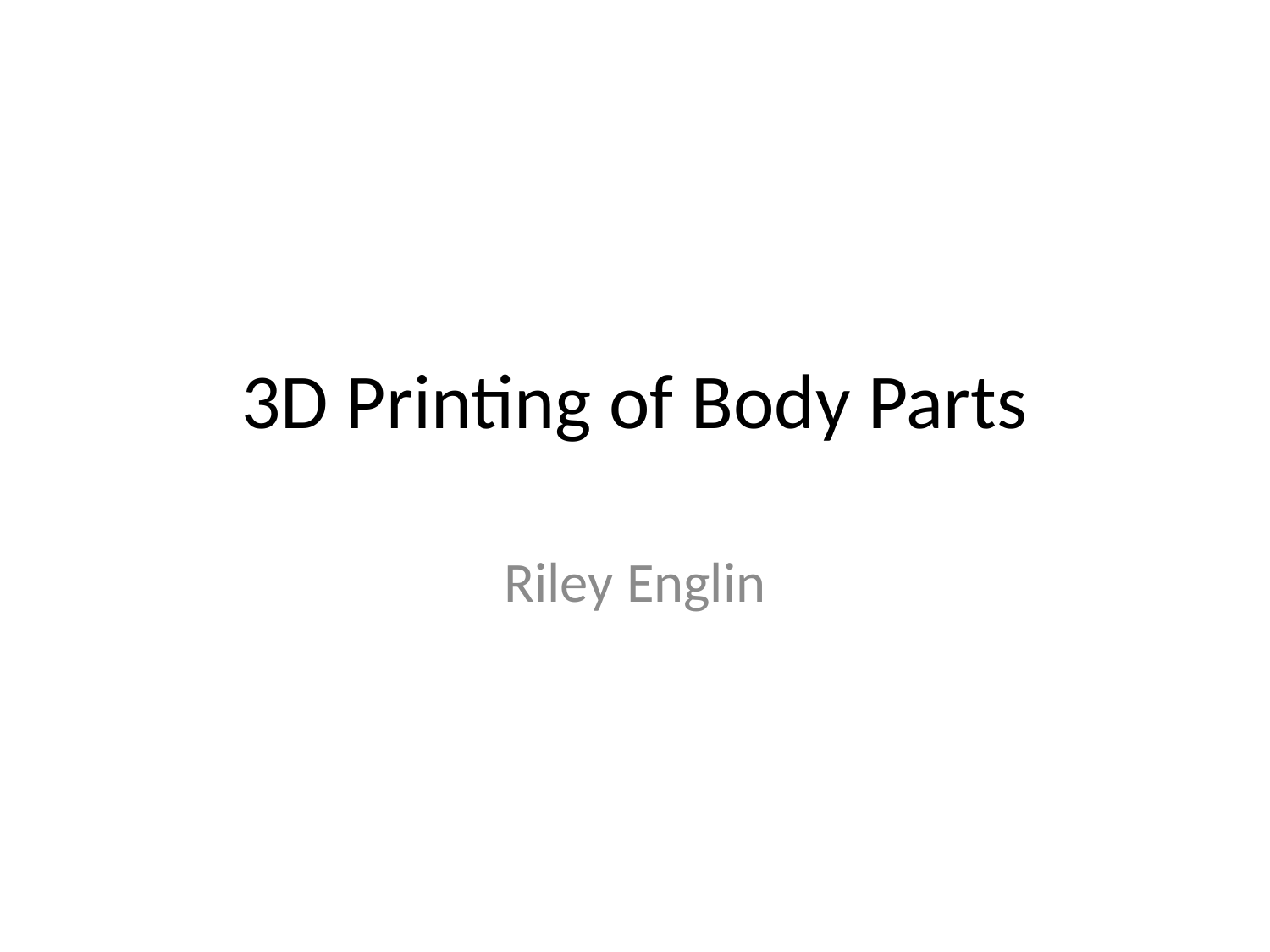

# 3D Printing of Body Parts
Riley Englin